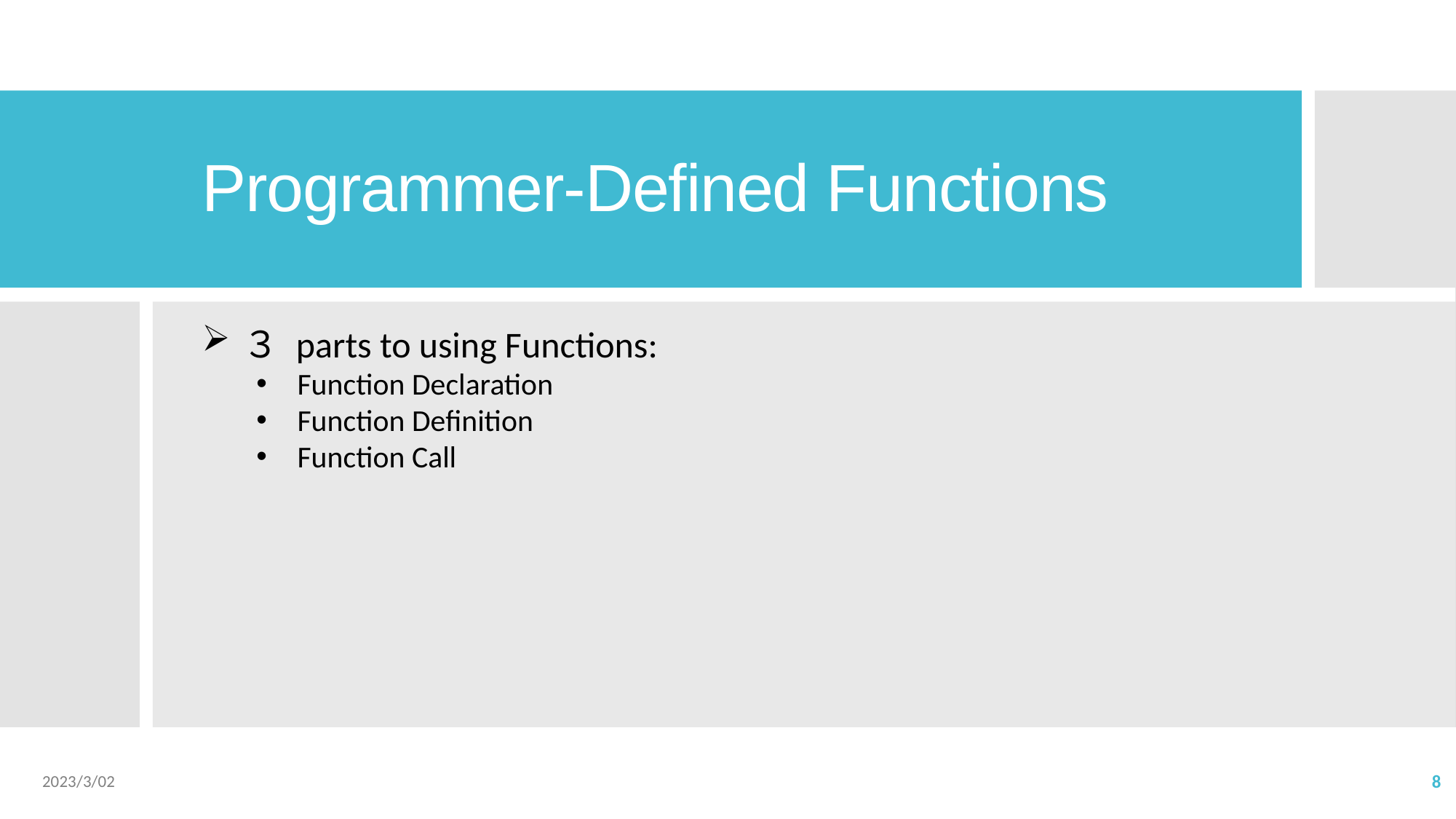

# Programmer-Defined Functions
３ parts to using Functions:
Function Declaration
Function Definition
Function Call

2023/3/02
8